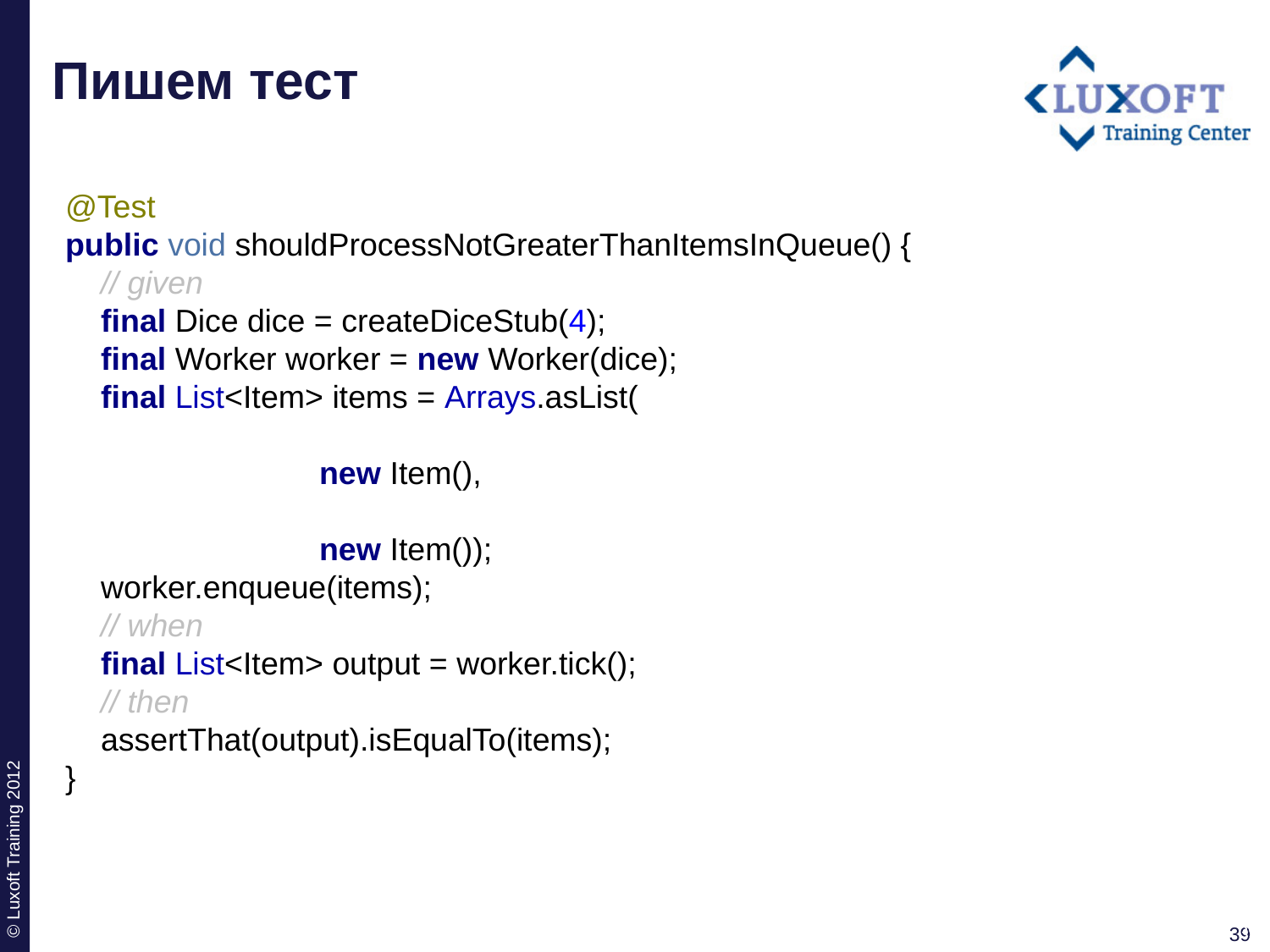

# Пишем тест
@Test
public void shouldProcessNotGreaterThanItemsInQueue() {
    // given
    final Dice dice = createDiceStub(4);
    final Worker worker = new Worker(dice);
    final List<Item> items = Arrays.asList(
										new Item(),
										new Item());
    worker.enqueue(items);
    // when
    final List<Item> output = worker.tick();
    // then
    assertThat(output).isEqualTo(items);
}